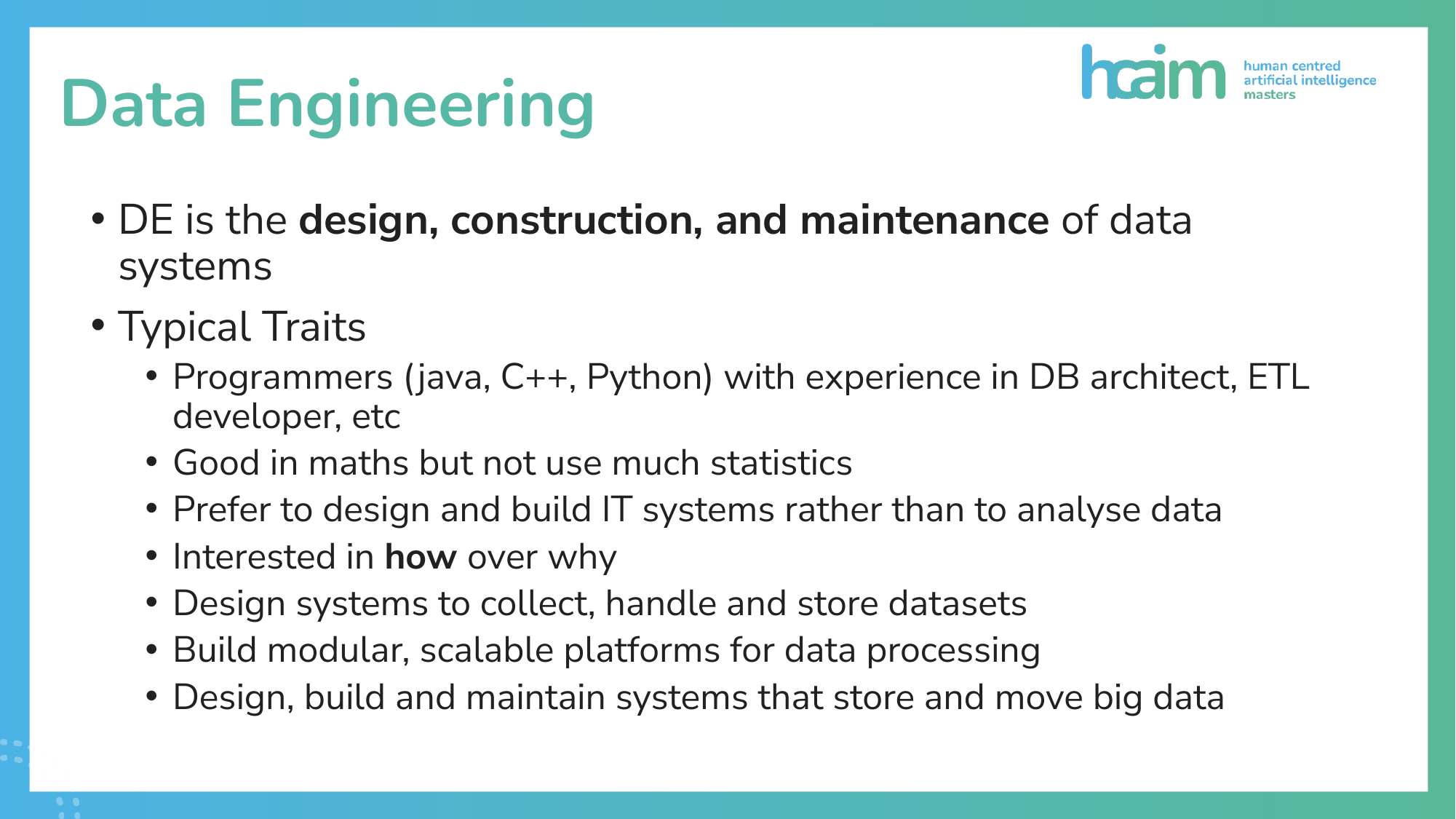

# Data Engineering
DE is the design, construction, and maintenance of data systems
Typical Traits
Programmers (java, C++, Python) with experience in DB architect, ETL developer, etc
Good in maths but not use much statistics
Prefer to design and build IT systems rather than to analyse data
Interested in how over why
Design systems to collect, handle and store datasets
Build modular, scalable platforms for data processing
Design, build and maintain systems that store and move big data